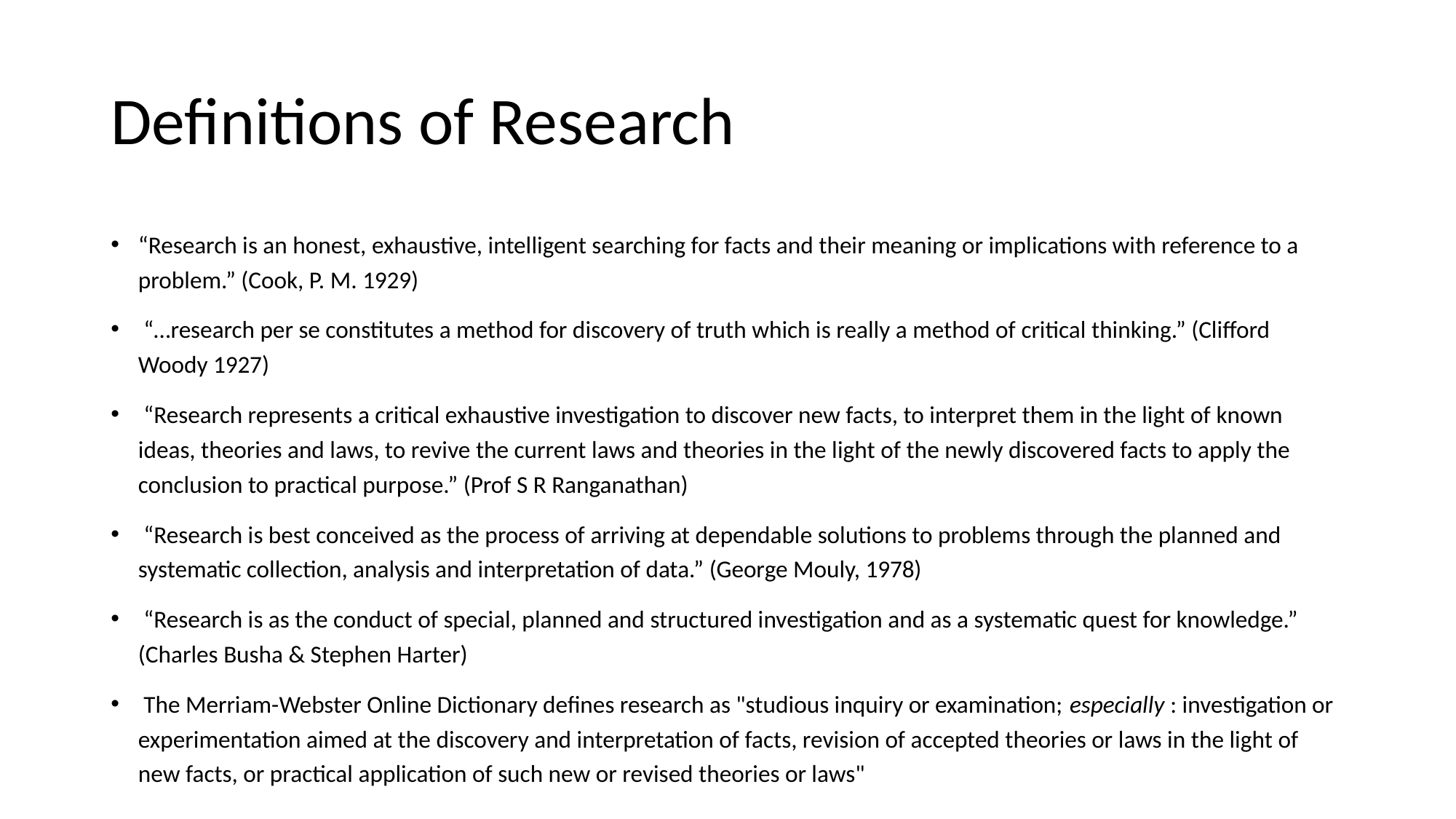

# Definitions of Research
“Research is an honest, exhaustive, intelligent searching for facts and their meaning or implications with reference to a problem.” (Cook, P. M. 1929)
 “…research per se constitutes a method for discovery of truth which is really a method of critical thinking.” (Clifford Woody 1927)
 “Research represents a critical exhaustive investigation to discover new facts, to interpret them in the light of known ideas, theories and laws, to revive the current laws and theories in the light of the newly discovered facts to apply the conclusion to practical purpose.” (Prof S R Ranganathan)
 “Research is best conceived as the process of arriving at dependable solutions to problems through the planned and systematic collection, analysis and interpretation of data.” (George Mouly, 1978)
 “Research is as the conduct of special, planned and structured investigation and as a systematic quest for knowledge.” (Charles Busha & Stephen Harter)
 The Merriam-Webster Online Dictionary defines research as "studious inquiry or examination; especially : investigation or experimentation aimed at the discovery and interpretation of facts, revision of accepted theories or laws in the light of new facts, or practical application of such new or revised theories or laws"